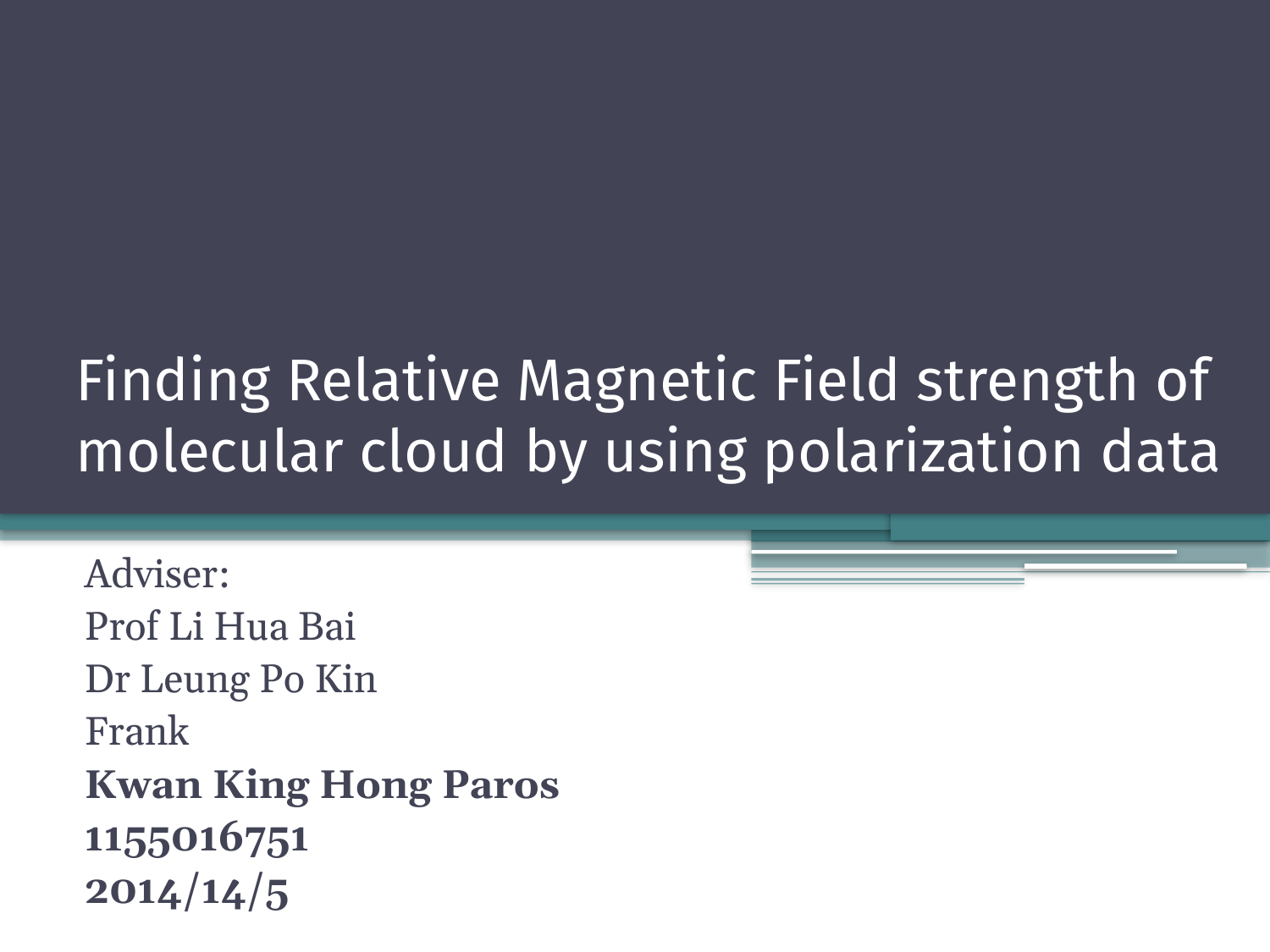

# Finding Relative Magnetic Field strength of molecular cloud by using polarization data
Adviser:
Prof Li Hua Bai
Dr Leung Po Kin
Frank
Kwan King Hong Paros
1155016751
2014/14/5